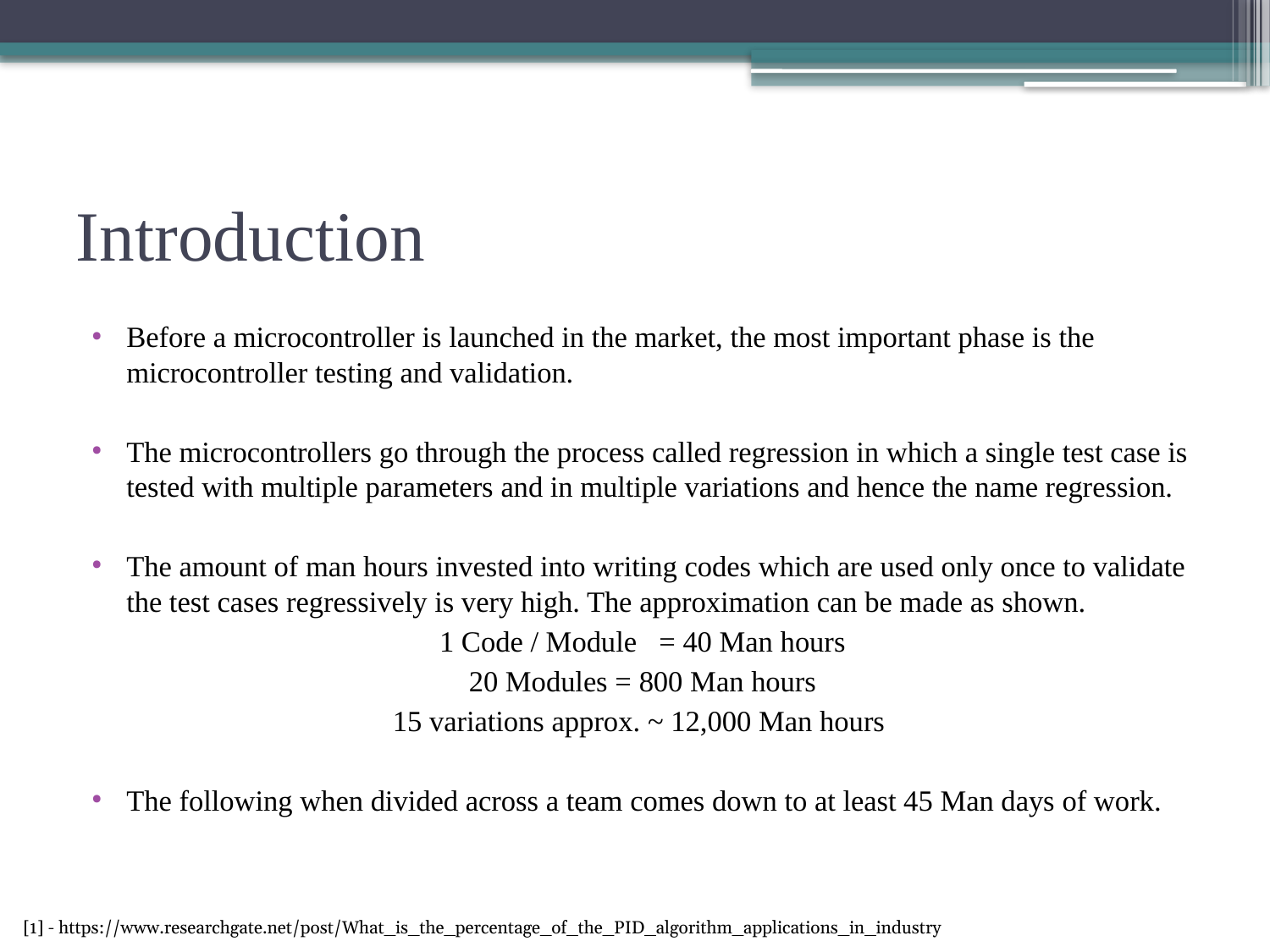

# Introduction
Before a microcontroller is launched in the market, the most important phase is the microcontroller testing and validation.

The microcontrollers go through the process called regression in which a single test case is tested with multiple parameters and in multiple variations and hence the name regression.

The amount of man hours invested into writing codes which are used only once to validate the test cases regressively is very high. The approximation can be made as shown.
1 Code / Module   = 40 Man hours
20 Modules = 800 Man hours
15 variations approx. ~ 12,000 Man hours

The following when divided across a team comes down to at least 45 Man days of work.

[1] - https://www.researchgate.net/post/What_is_the_percentage_of_the_PID_algorithm_applications_in_industry